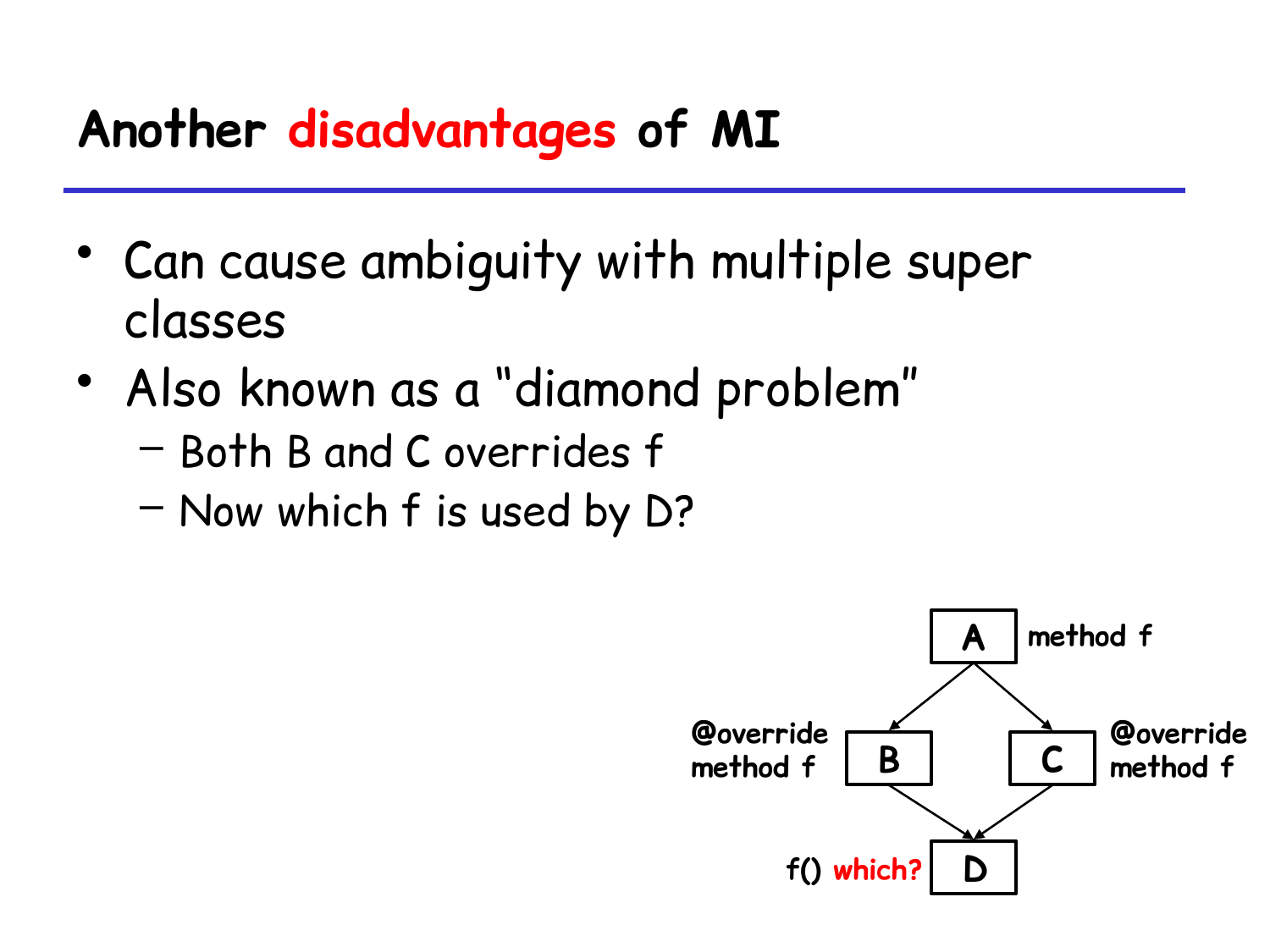

# Another disadvantages of MI
Can cause ambiguity with multiple super classes
Also known as a “diamond problem”
Both B and C overrides f
Now which f is used by D?
A

method f
@override
method f
@override
method f
B
C

D

f() which?
46